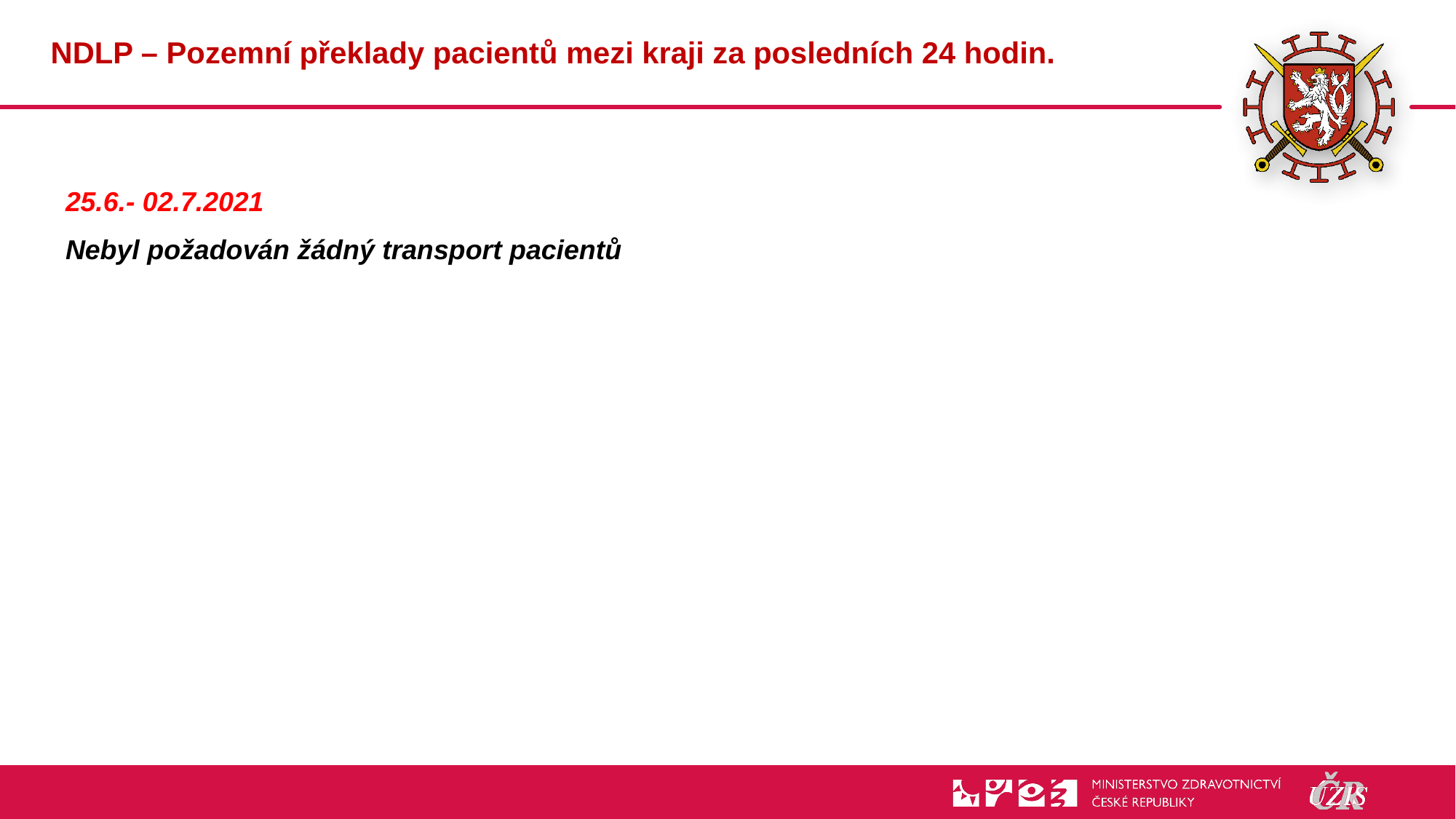

# NDLP – Pozemní překlady pacientů mezi kraji za posledních 24 hodin.
25.6.- 02.7.2021
Nebyl požadován žádný transport pacientů